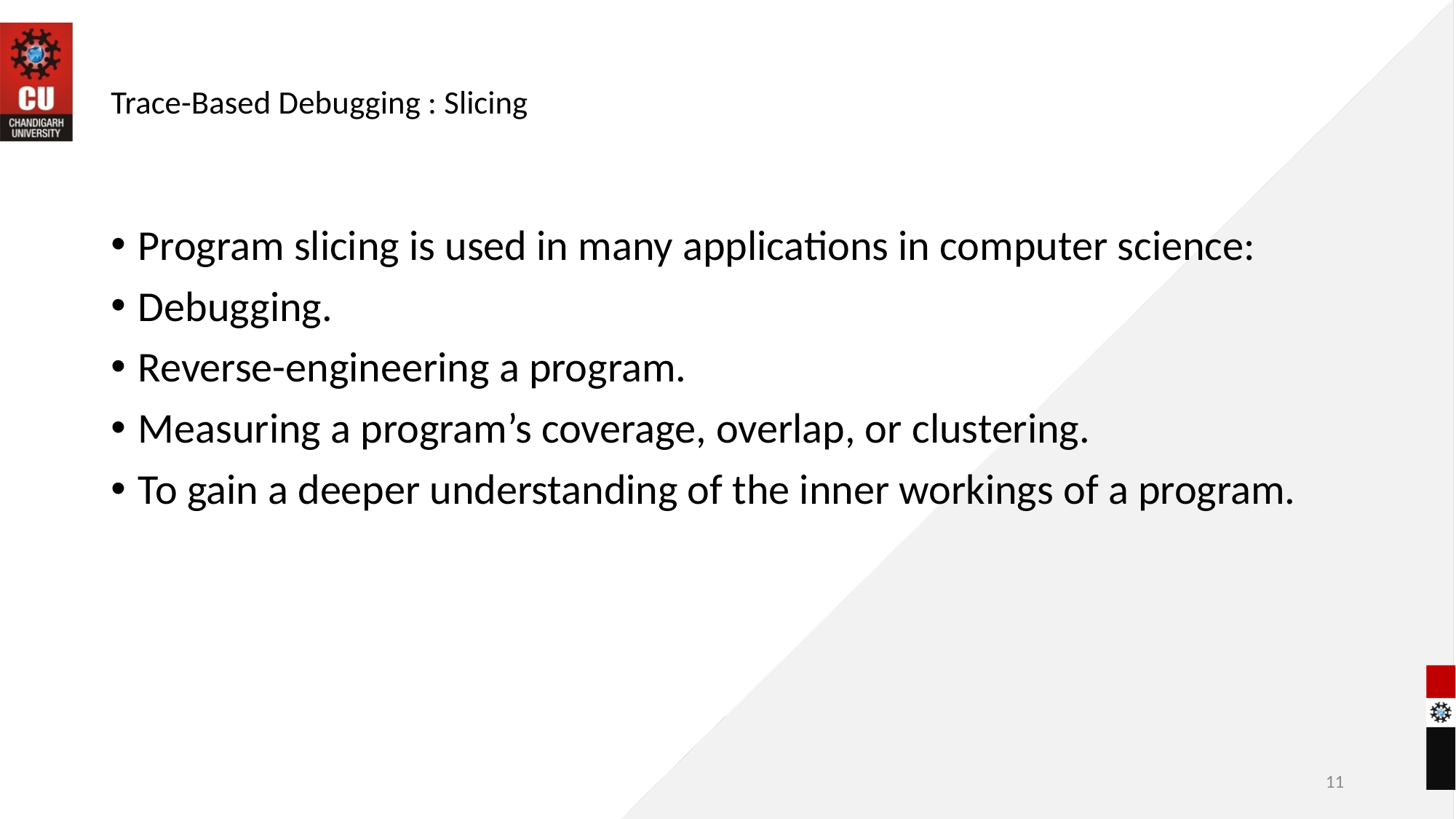

# Trace-Based Debugging : Slicing
Program slicing is used in many applications in computer science:
Debugging.
Reverse-engineering a program.
Measuring a program’s coverage, overlap, or clustering.
To gain a deeper understanding of the inner workings of a program.

11